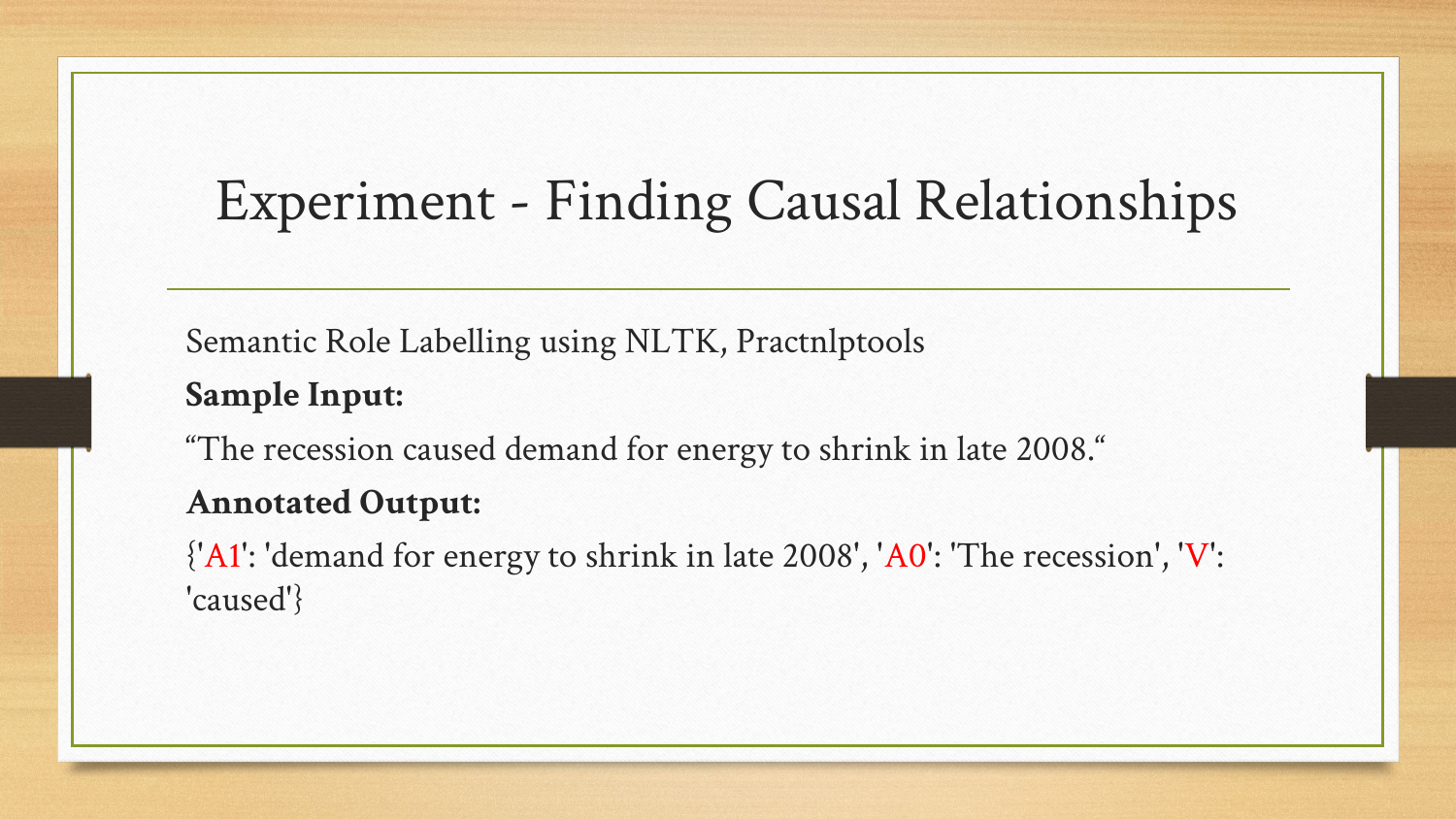

# Experiment - Finding Causal Relationships
Semantic Role Labelling using NLTK, Practnlptools
Sample Input:
“The recession caused demand for energy to shrink in late 2008.“
Annotated Output:
{'A1': 'demand for energy to shrink in late 2008', 'A0': 'The recession', 'V': 'caused'}